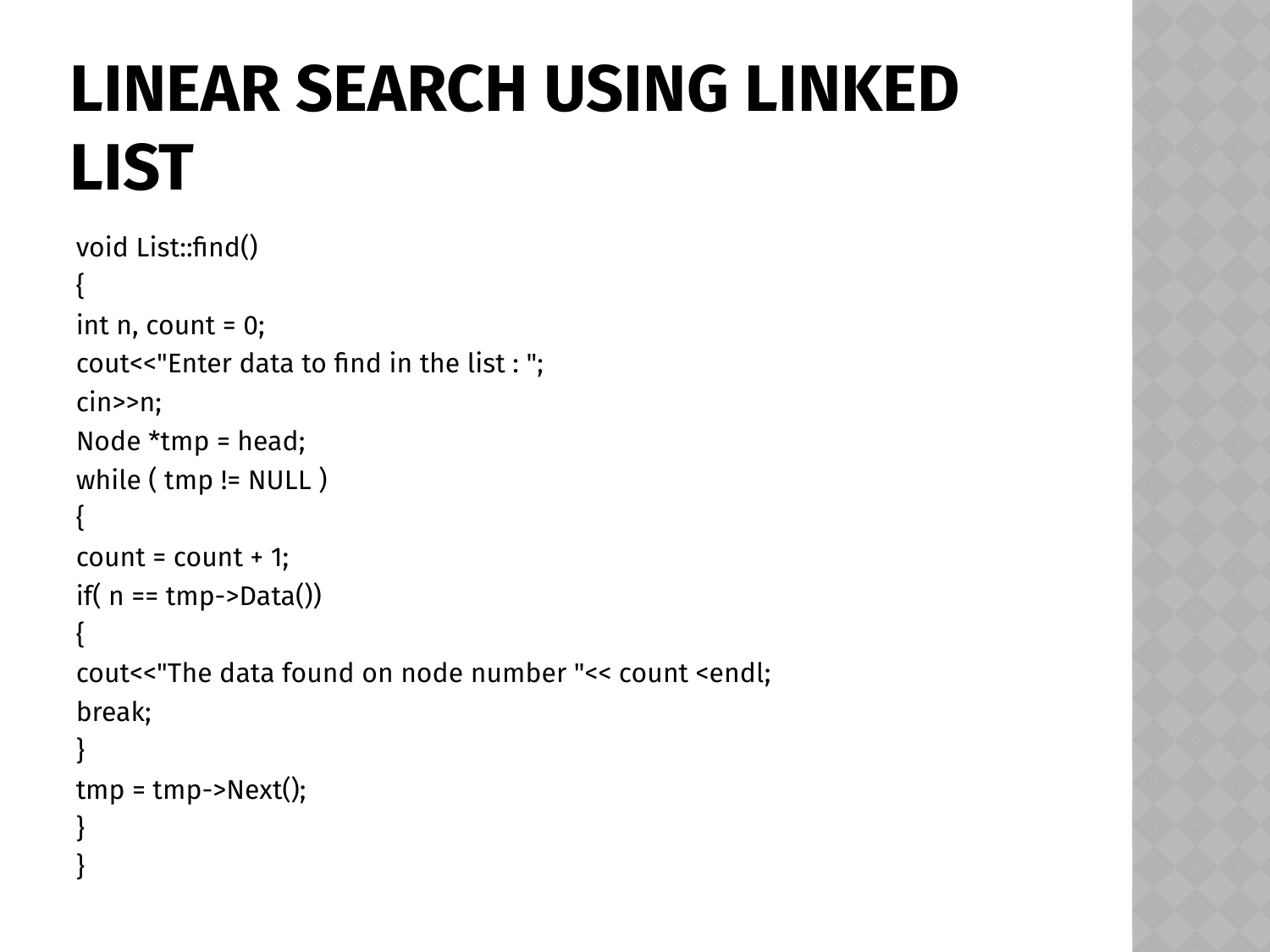

# Linear Search using Linked List
void List::find()
{
int n, count = 0;
cout<<"Enter data to find in the list : ";
cin>>n;
Node *tmp = head;
while ( tmp != NULL )
{
count = count + 1;
if( n == tmp->Data())
{
cout<<"The data found on node number "<< count <endl;
break;
}
tmp = tmp->Next();
}
}